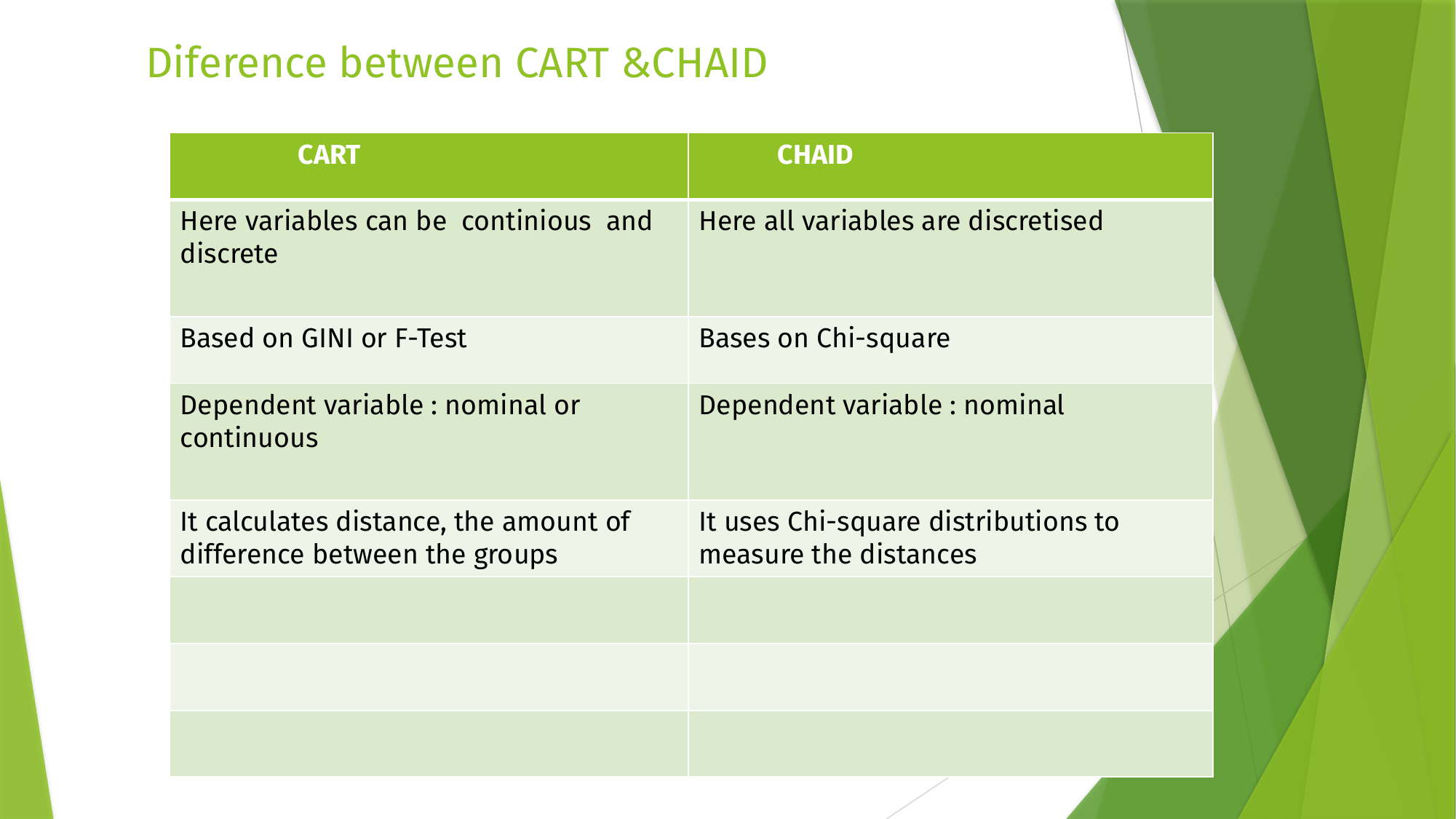

Diference between CART &CHAID
| CART | CHAID |
| --- | --- |
| Here variables can be continious and discrete | Here all variables are discretised |
| Based on GINI or F-Test | Bases on Chi-square |
| Dependent variable : nominal or continuous | Dependent variable : nominal |
| It calculates distance, the amount of difference between the groups | It uses Chi-square distributions to measure the distances |
|  |  |
|  |  |
|  |  |